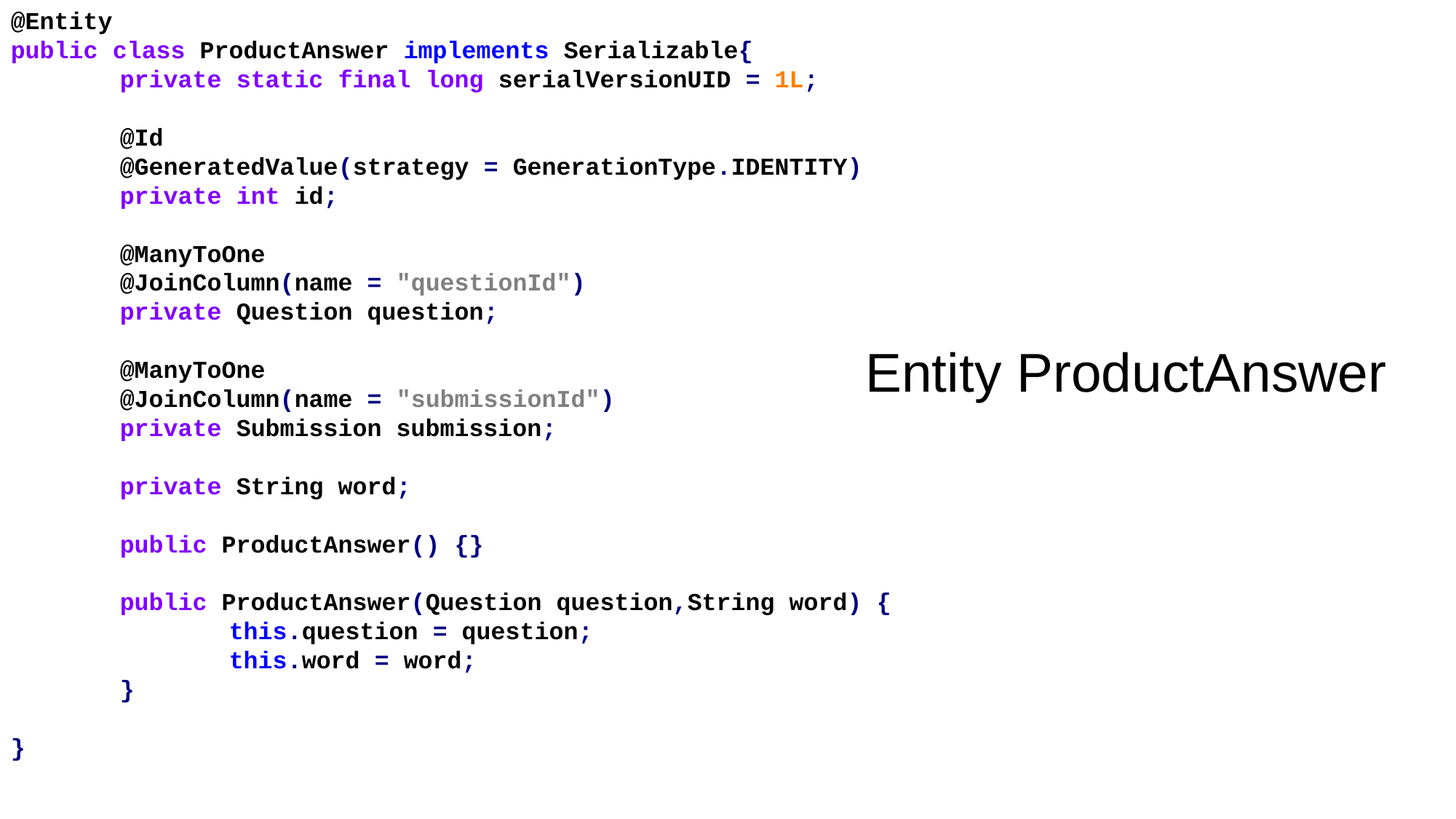

@Entity
public class ProductAnswer implements Serializable{
	private static final long serialVersionUID = 1L;

	@Id
	@GeneratedValue(strategy = GenerationType.IDENTITY)
	private int id;

	@ManyToOne
	@JoinColumn(name = "questionId")
	private Question question;

	@ManyToOne
	@JoinColumn(name = "submissionId")
	private Submission submission;

	private String word;

	public ProductAnswer() {}

	public ProductAnswer(Question question,String word) {
		this.question = question;
		this.word = word;
	}

}
Entity ProductAnswer